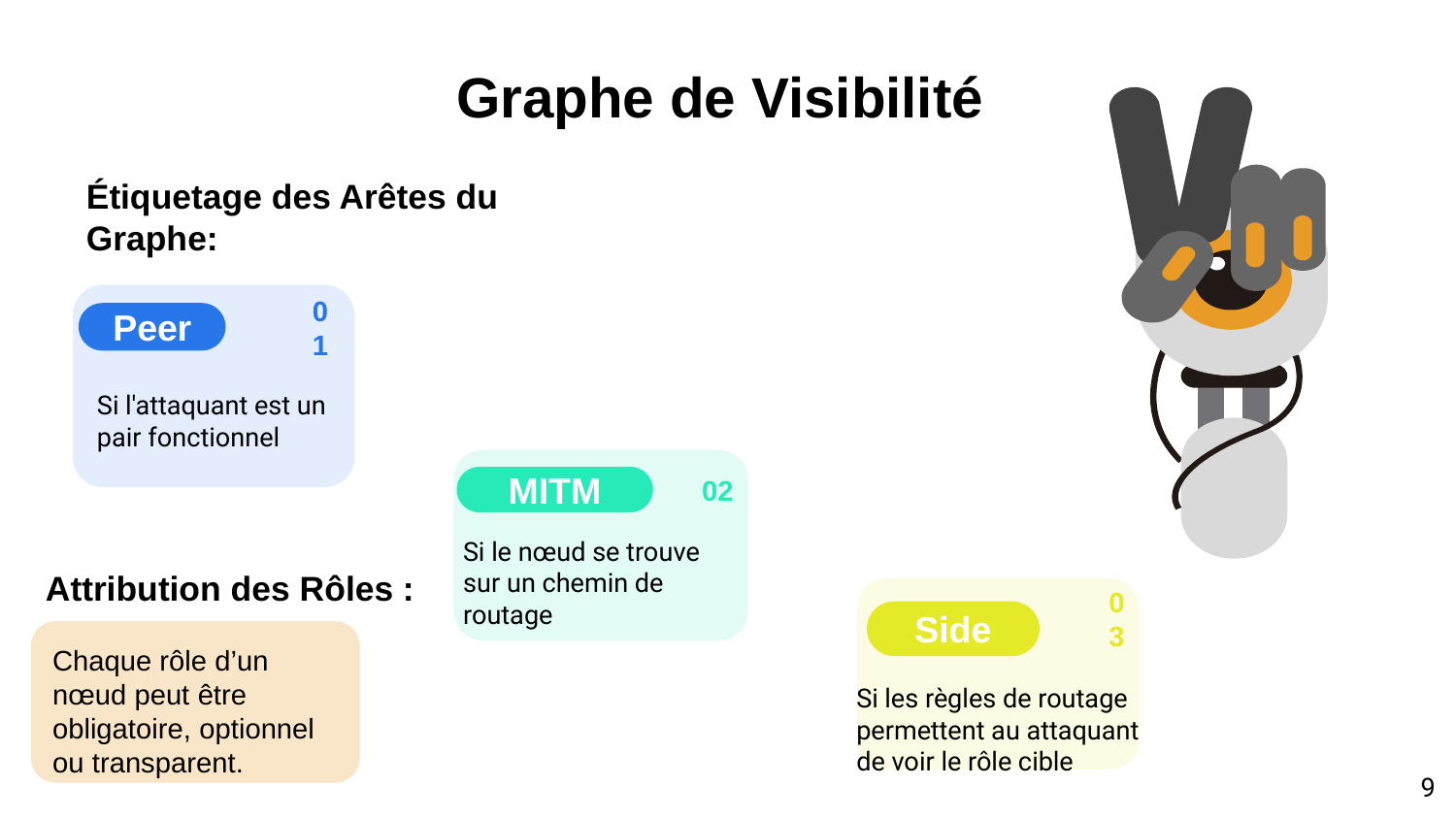

# Graphe de Visibilité

Étiquetage des Arêtes du Graphe:

Peer
01
Si l'attaquant est un pair fonctionnel

MITM
02
Attribution des Rôles :
Si le nœud se trouve sur un chemin de routage

Side
03
Si les règles de routage permettent au attaquant de voir le rôle cible

Chaque rôle d’un nœud peut être obligatoire, optionnel ou transparent.

9